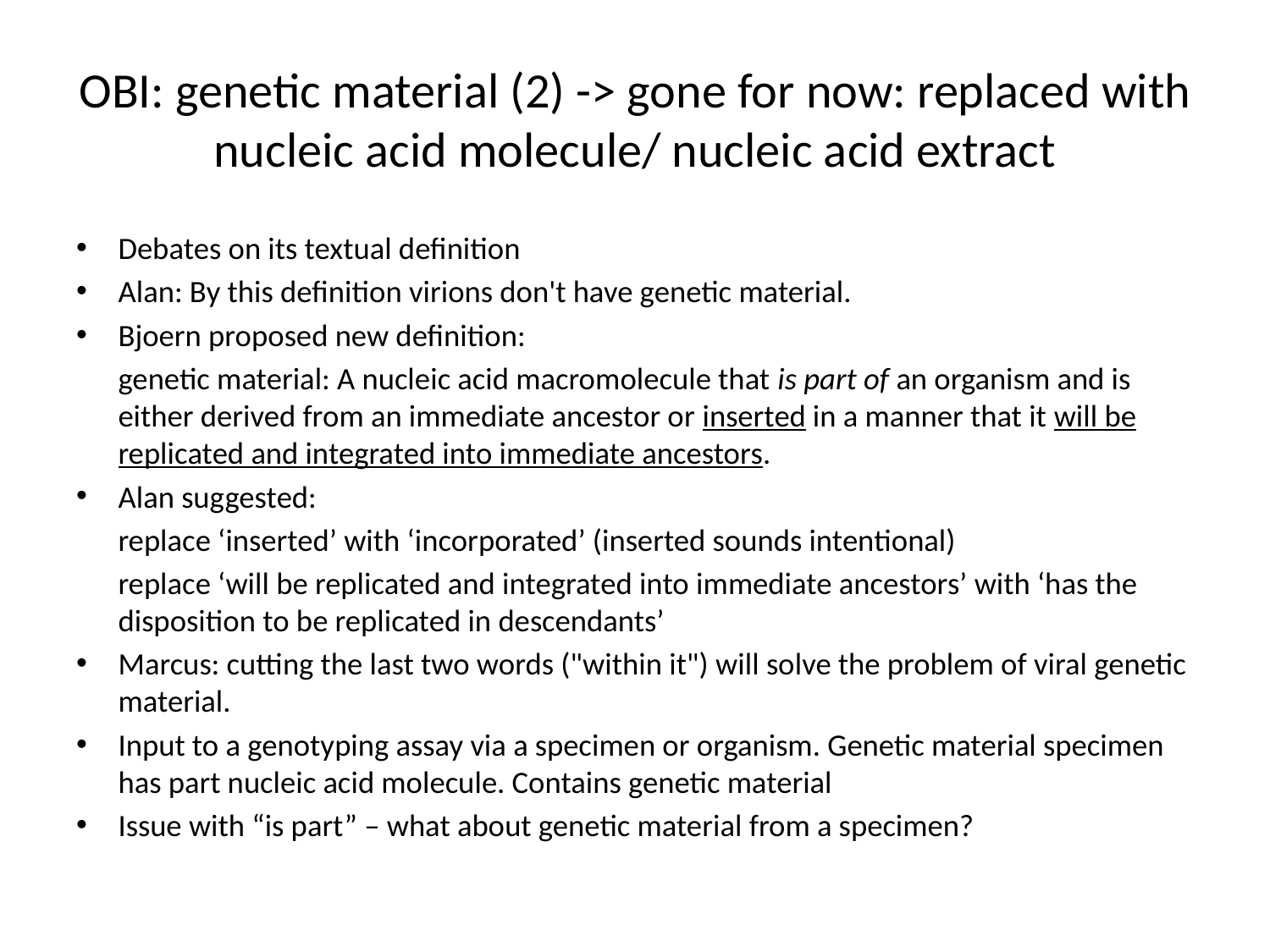

# OBI: genetic material (2) -> gone for now: replaced with nucleic acid molecule/ nucleic acid extract
Debates on its textual definition
Alan: By this definition virions don't have genetic material.
Bjoern proposed new definition:
	genetic material: A nucleic acid macromolecule that is part of an organism and is either derived from an immediate ancestor or inserted in a manner that it will be replicated and integrated into immediate ancestors.
Alan suggested:
	replace ‘inserted’ with ‘incorporated’ (inserted sounds intentional)
	replace ‘will be replicated and integrated into immediate ancestors’ with ‘has the disposition to be replicated in descendants’
Marcus: cutting the last two words ("within it") will solve the problem of viral genetic material.
Input to a genotyping assay via a specimen or organism. Genetic material specimen has part nucleic acid molecule. Contains genetic material
Issue with “is part” – what about genetic material from a specimen?